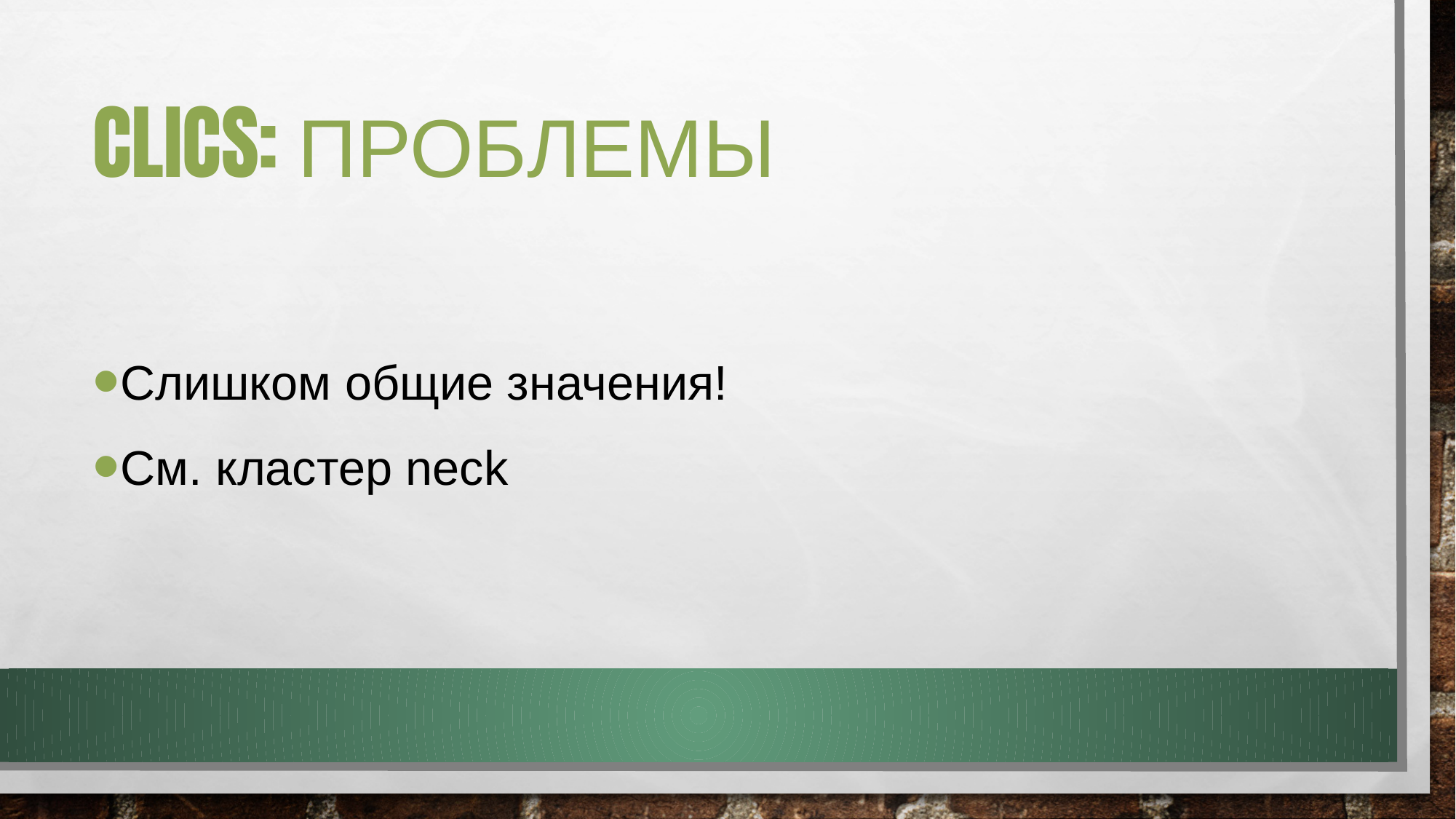

# CLICS: проблемы
Слишком общие значения!
См. кластер neck